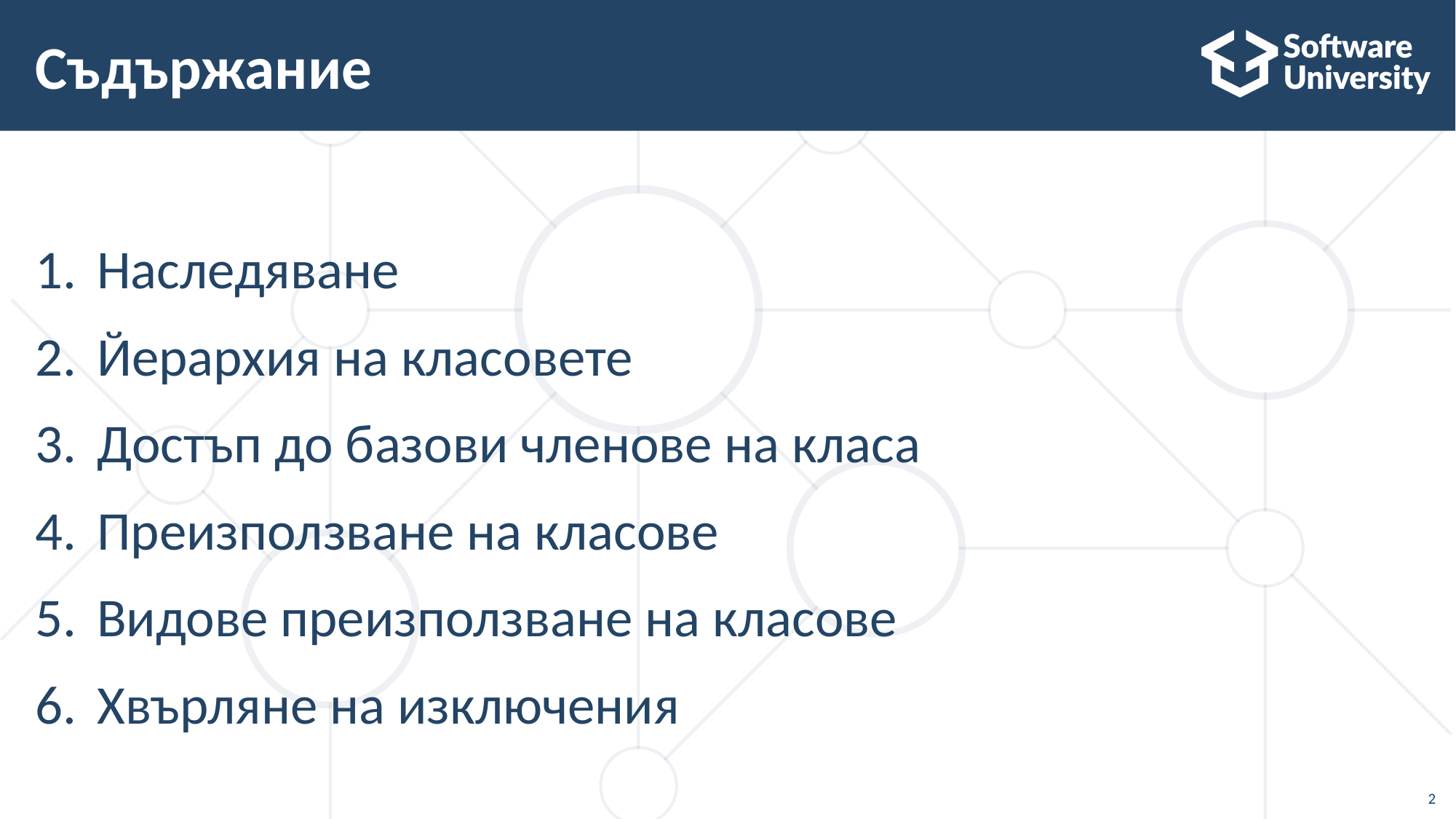

# Съдържание

Наследяване
Йерархия на класовете
Достъп до базови членове на класа
Преизползване на класове
Видове преизползване на класове
Хвърляне на изключения
2